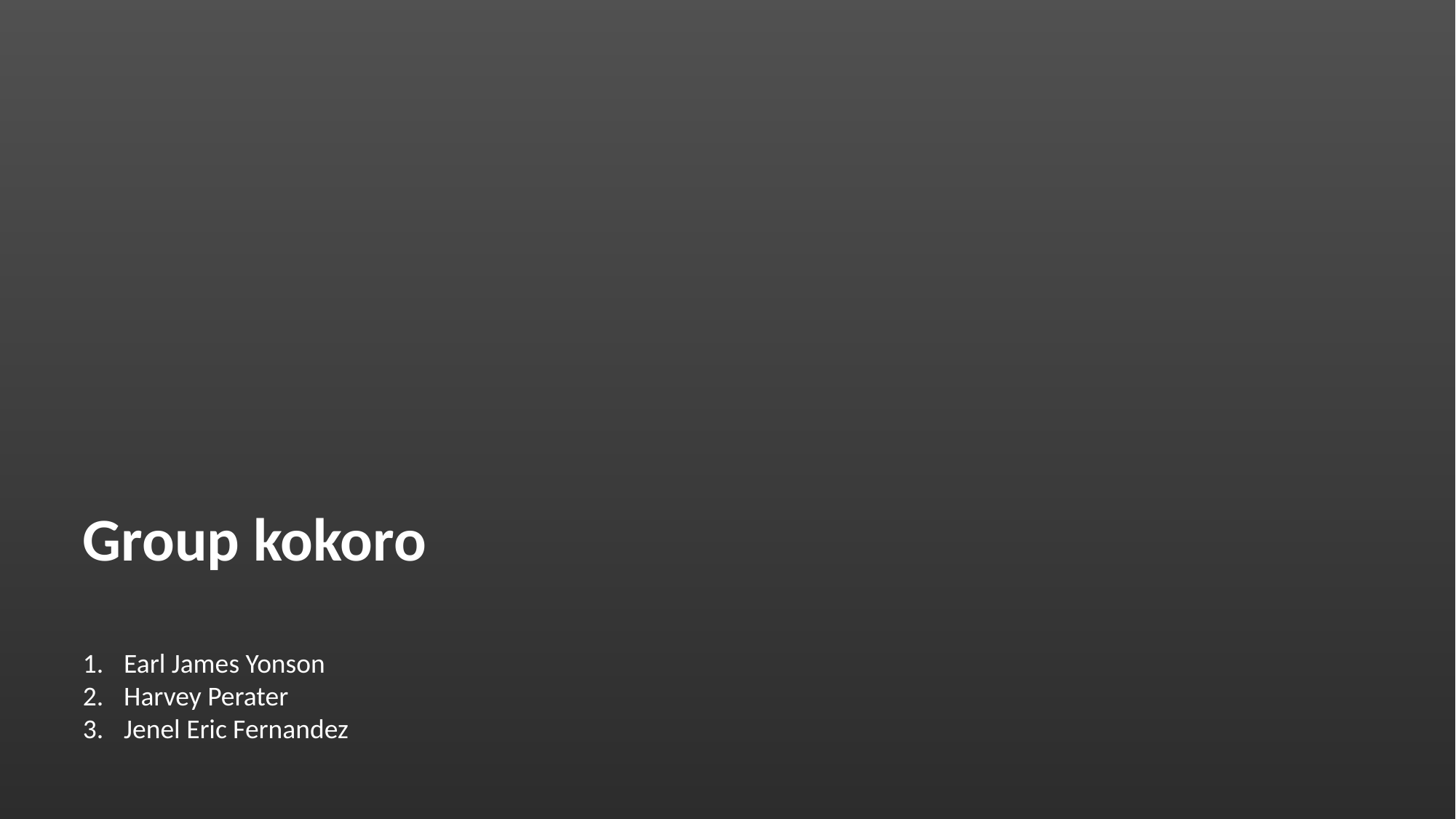

Group kokoro

Earl James Yonson
Harvey Perater
Jenel Eric Fernandez